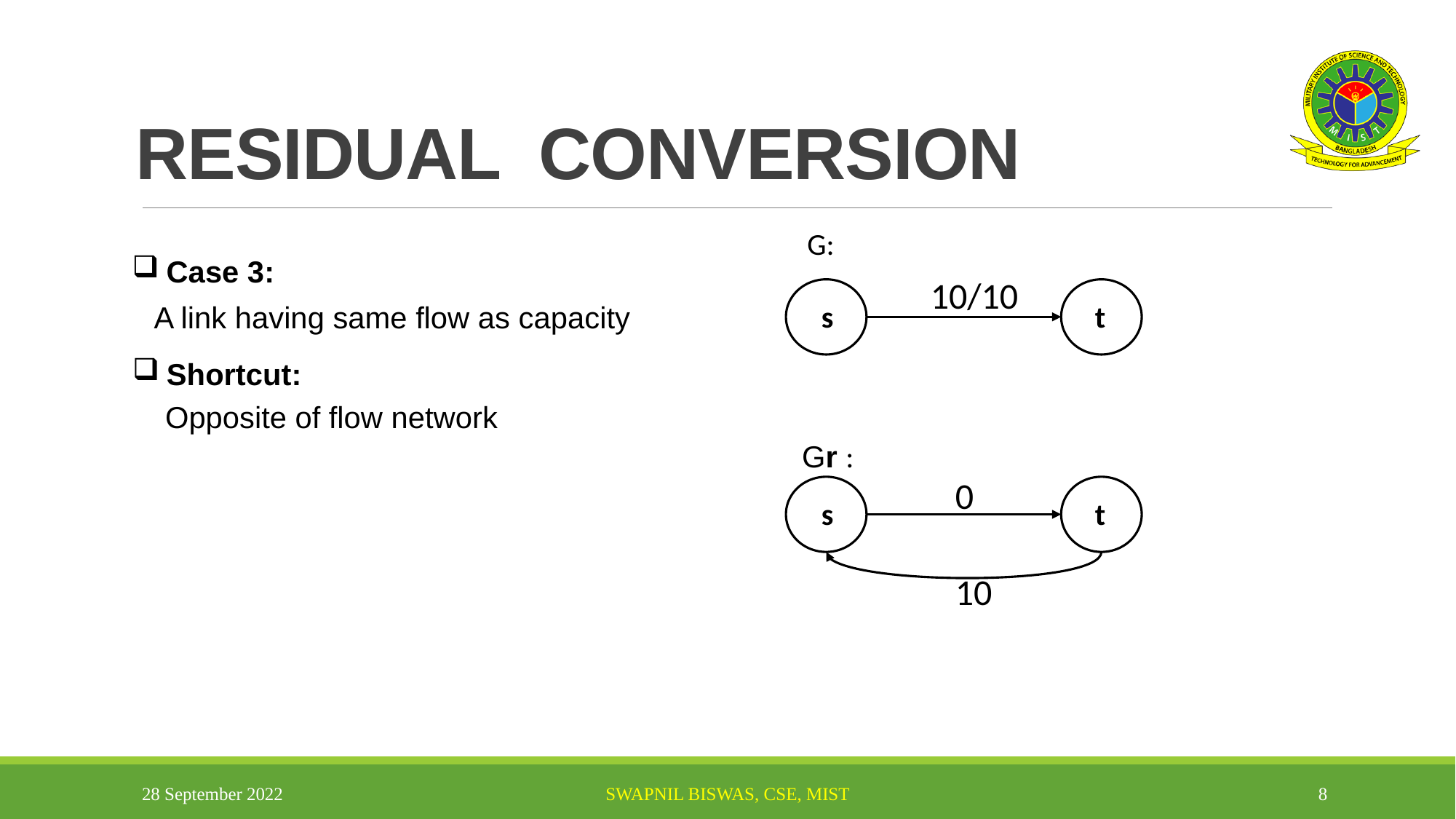

# RESIDUAL  CONVERSION
G:
Case 3:
10/10

s
t
A link having same flow as capacity
Shortcut:
Opposite of flow network
Gr :
0

s
t
10
28 September 2022
SWAPNIL BISWAS, CSE, MIST
8